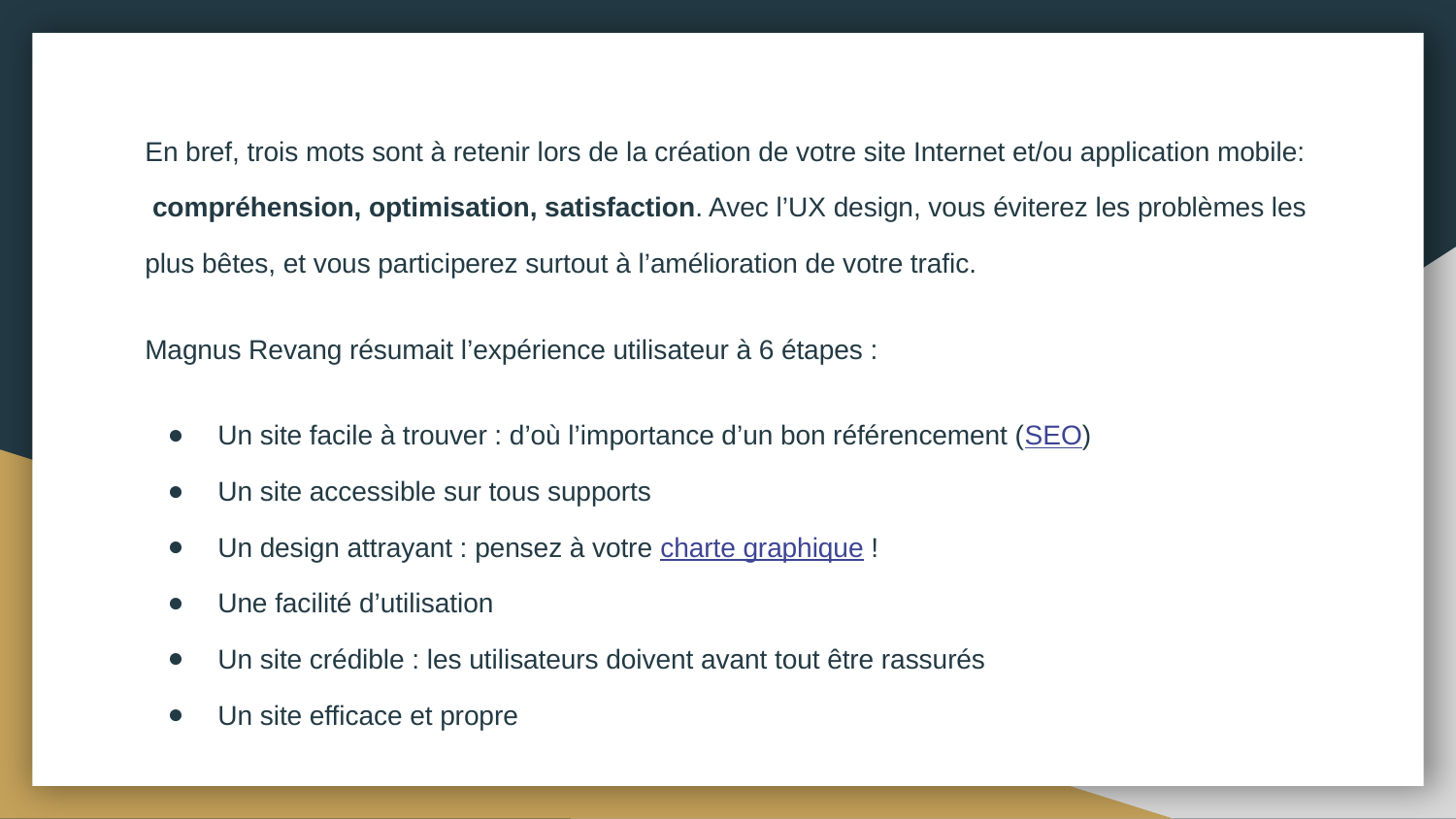

En bref, trois mots sont à retenir lors de la création de votre site Internet et/ou application mobile:  compréhension, optimisation, satisfaction. Avec l’UX design, vous éviterez les problèmes les plus bêtes, et vous participerez surtout à l’amélioration de votre trafic.
Magnus Revang résumait l’expérience utilisateur à 6 étapes :
Un site facile à trouver : d’où l’importance d’un bon référencement (SEO)
Un site accessible sur tous supports
Un design attrayant : pensez à votre charte graphique !
Une facilité d’utilisation
Un site crédible : les utilisateurs doivent avant tout être rassurés
Un site efficace et propre